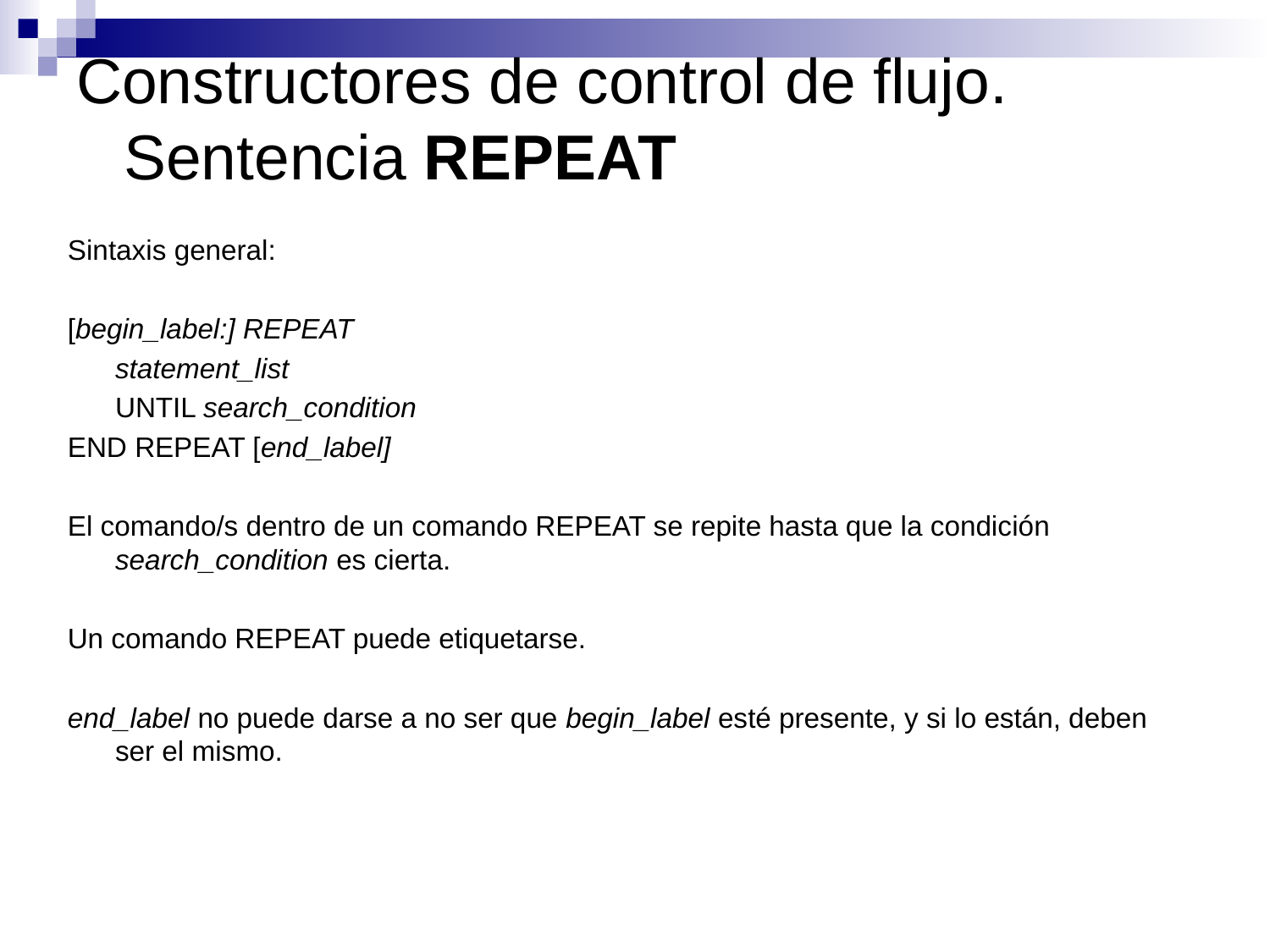

# Constructores de control de flujo. Sentencia REPEAT

Sintaxis general:

[begin_label:] REPEAT
	statement_list
	UNTIL search_condition
END REPEAT [end_label]

El comando/s dentro de un comando REPEAT se repite hasta que la condición search_condition es cierta.

Un comando REPEAT puede etiquetarse.

end_label no puede darse a no ser que begin_label esté presente, y si lo están, deben ser el mismo.